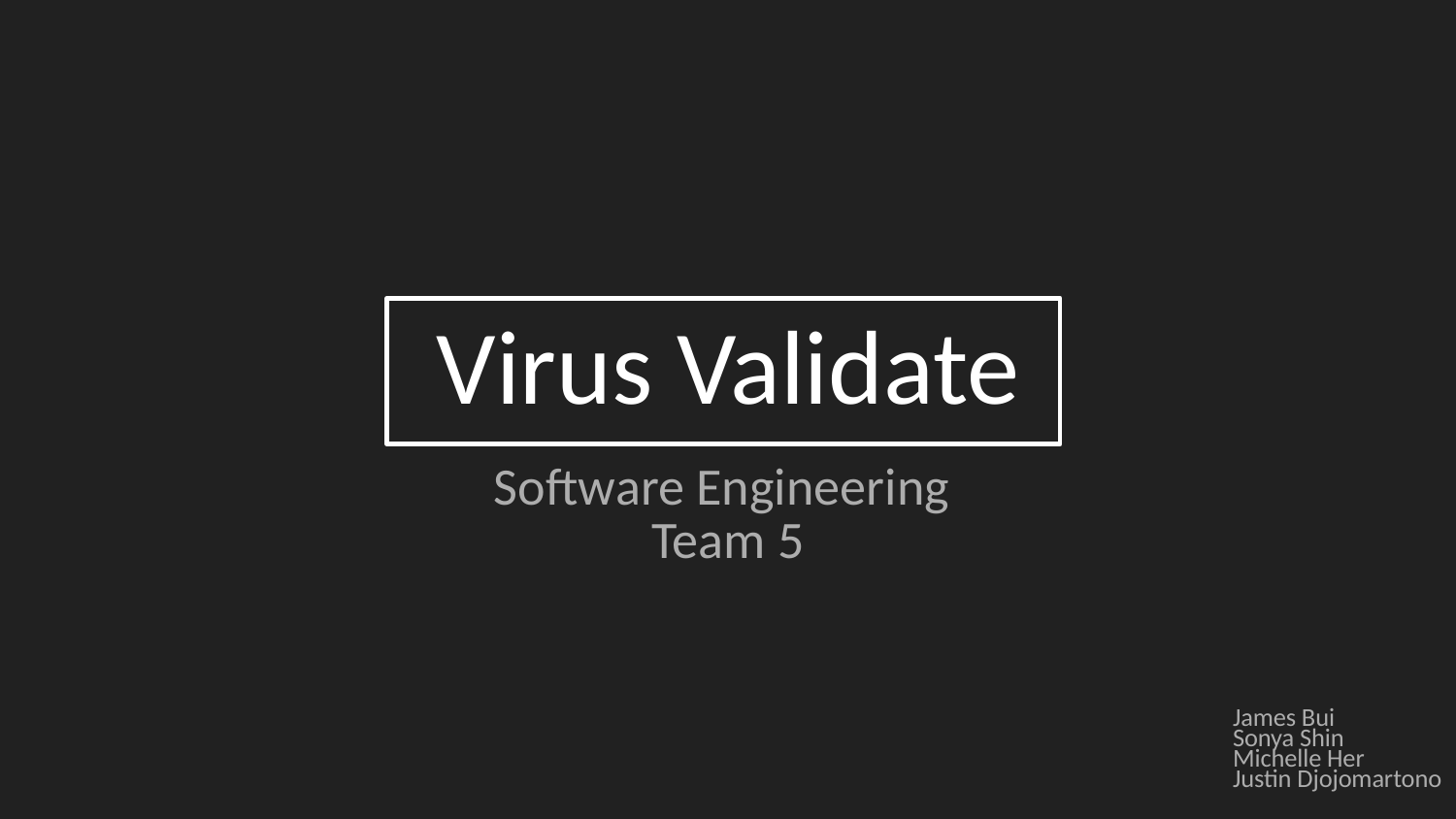

# Virus Validate

Software Engineering
Team 5
James Bui
Sonya Shin
Michelle Her
Justin Djojomartono